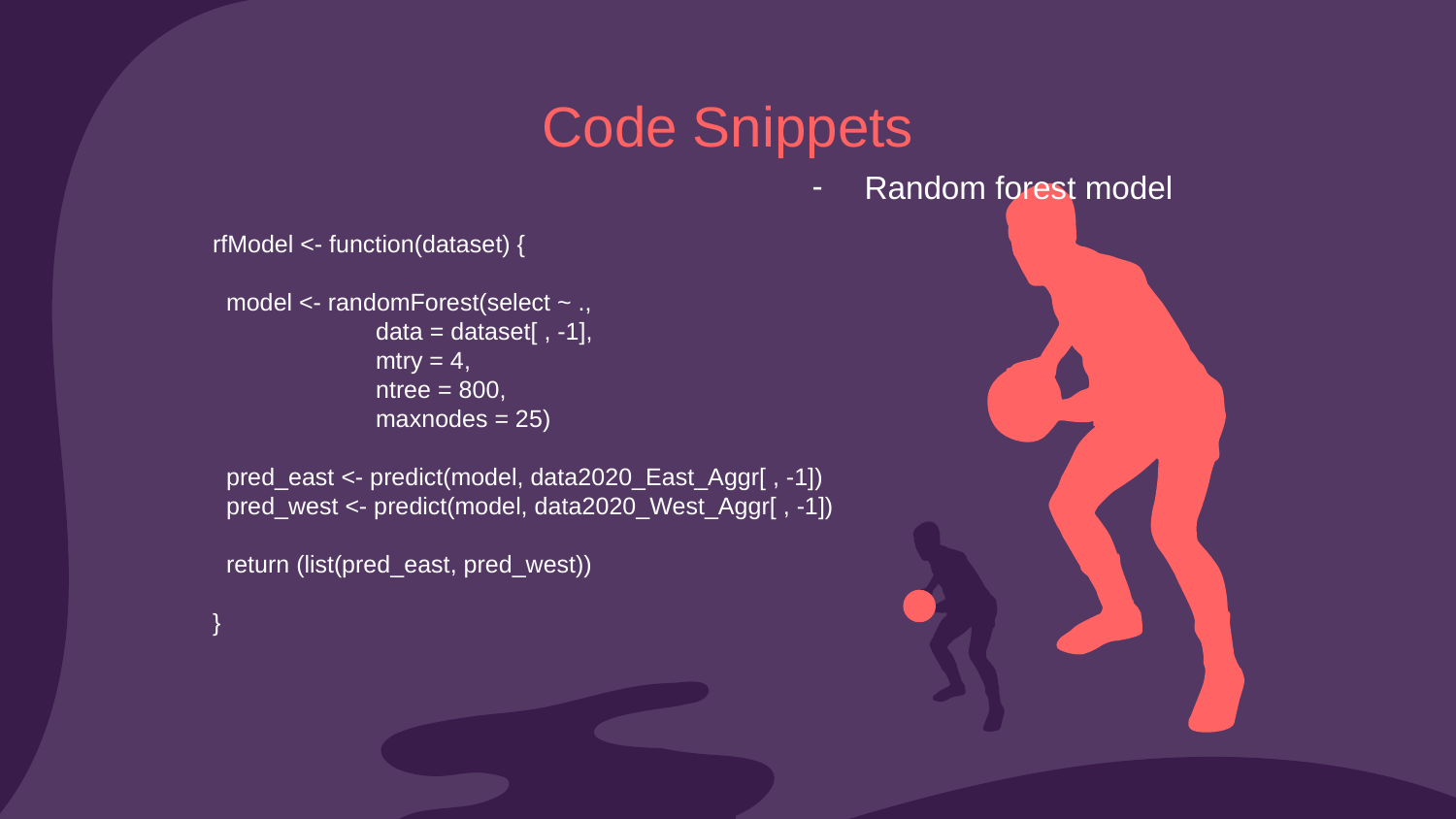

# Code Snippets
Random forest model

rfModel <- function(dataset) {

  model <- randomForest(select ~ .,
                        data = dataset[ , -1],
                        mtry = 4,
                        ntree = 800,
                        maxnodes = 25)

  pred_east <- predict(model, data2020_East_Aggr[ , -1])
  pred_west <- predict(model, data2020_West_Aggr[ , -1])

  return (list(pred_east, pred_west))

}